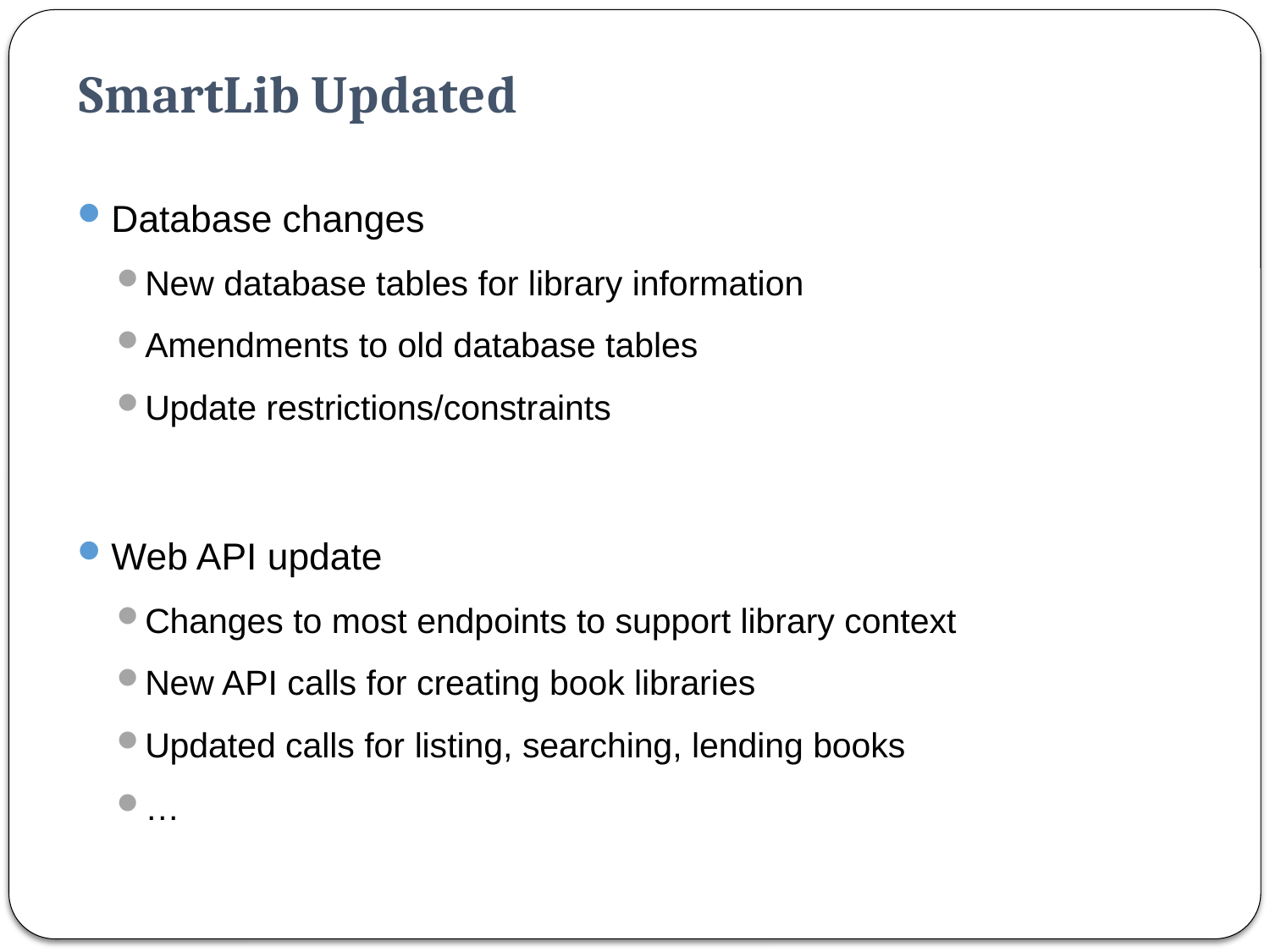

# SmartLib Updated
Database changes
New database tables for library information
Amendments to old database tables
Update restrictions/constraints

Web API update
Changes to most endpoints to support library context
New API calls for creating book libraries
Updated calls for listing, searching, lending books
…